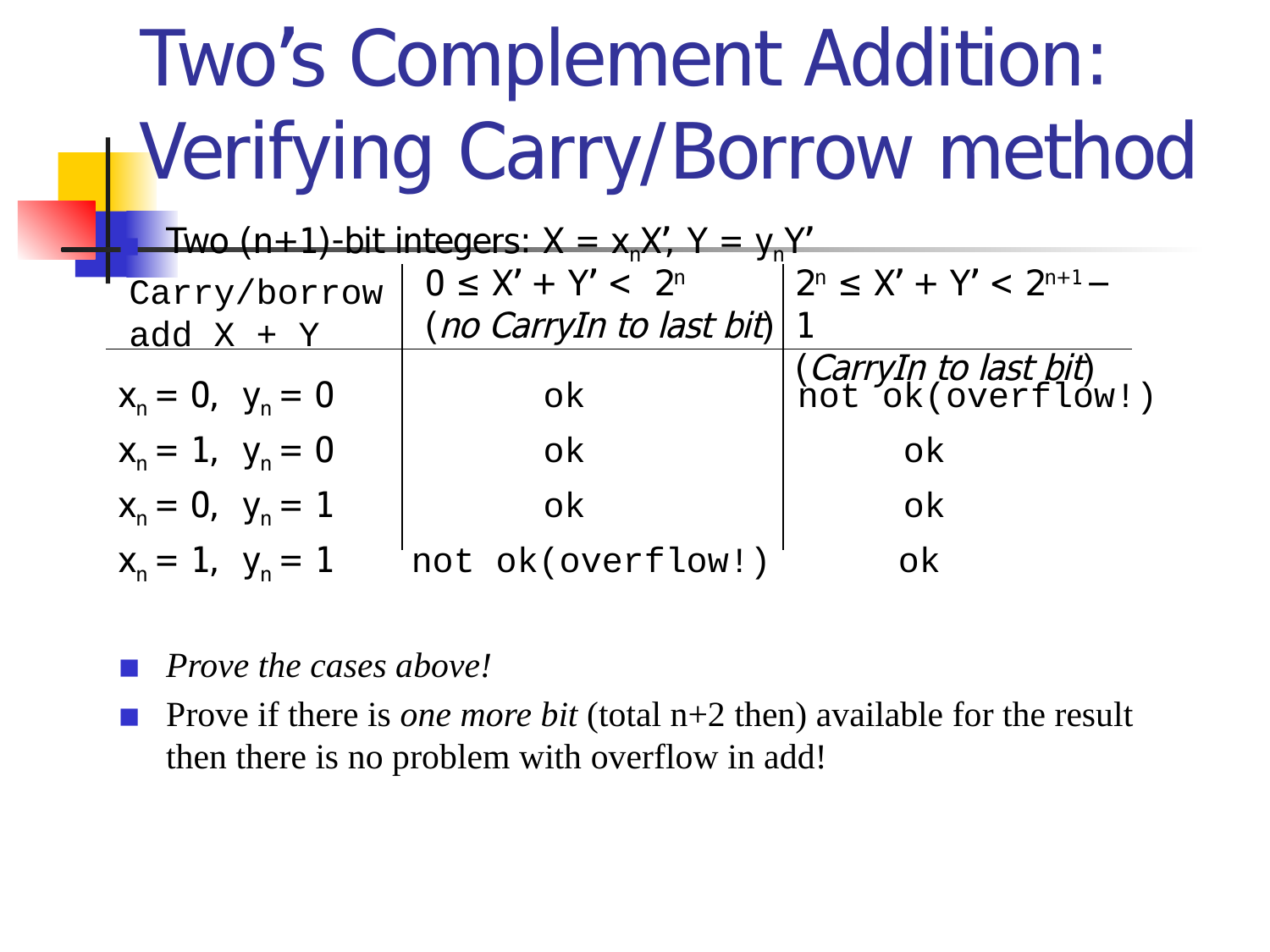

# Two’s Complement Addition: Verifying Carry/Borrow method
Two (n+1)-bit integers: X = xnX’, Y = ynY’

xn = 0,  yn = 0                   ok          not ok(overflow!)
xn = 1,  yn = 0                   ok               ok
xn = 0,  yn = 1                   ok               ok
xn = 1,  yn = 1       not ok(overflow!)      ok

Prove the cases above!
Prove if there is one more bit (total n+2 then) available for the result then there is no problem with overflow in add!

0 ≤ X’ + Y’ <  2n
(no CarryIn to last bit)
2n ≤ X’ + Y’ < 2n+1 – 1
(CarryIn to last bit)
Carry/borrow
add X + Y